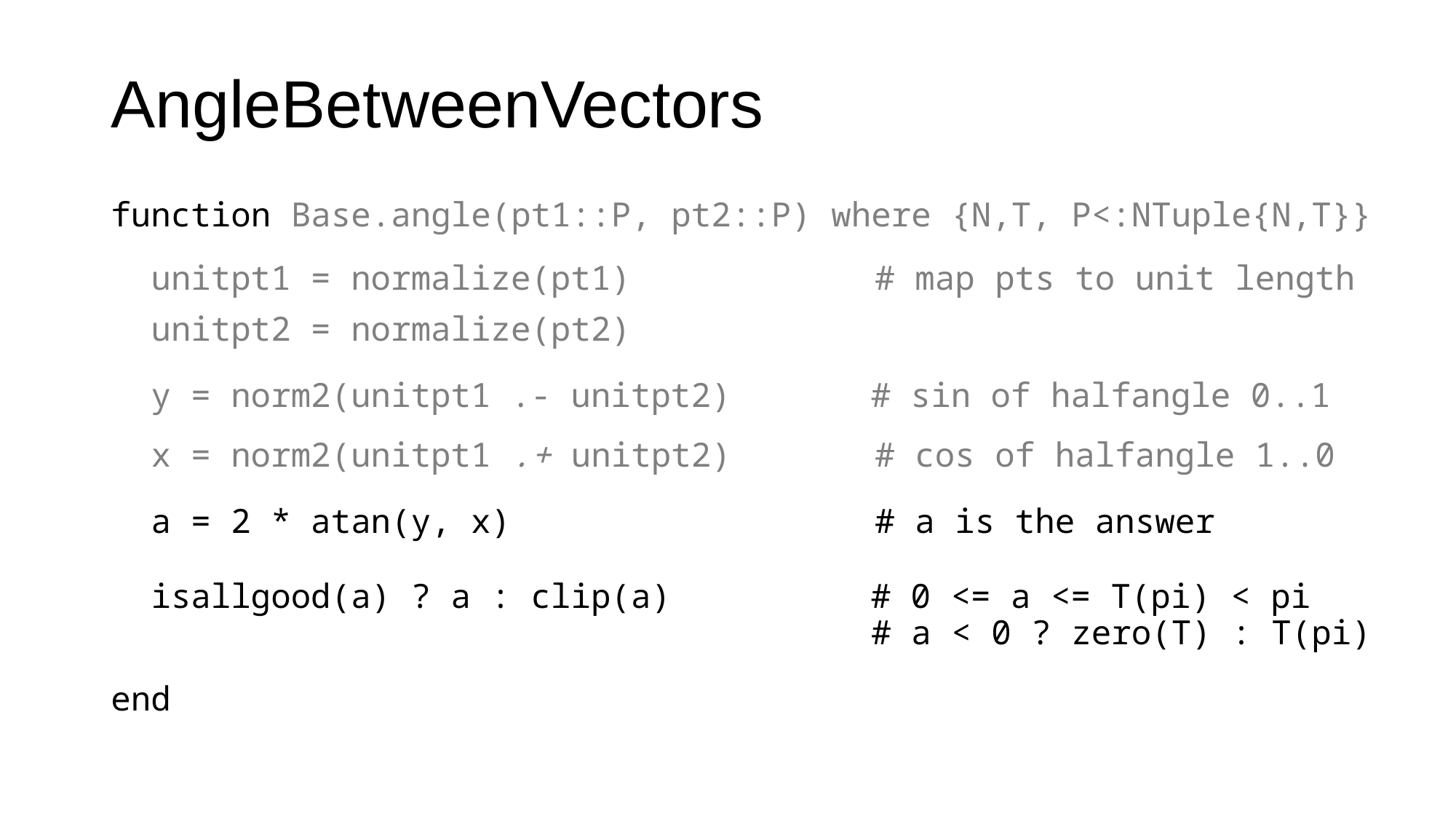

# AngleBetweenVectors
function Base.angle(pt1::P, pt2::P) where {N,T, P<:NTuple{N,T}}
  unitpt1 = normalize(pt1)			# map pts to unit length
  unitpt2 = normalize(pt2)
  y = norm2(unitpt1 .- unitpt2)       # sin of halfangle 0..1
  x = norm2(unitpt1 .+ unitpt2)		# cos of halfangle 1..0
  a = 2 * atan(y, x)				# a is the answer
  isallgood(a) ? a : clip(a)          # 0 <= a <= T(pi) < pi
                                      # a < 0 ? zero(T) : T(pi)
end